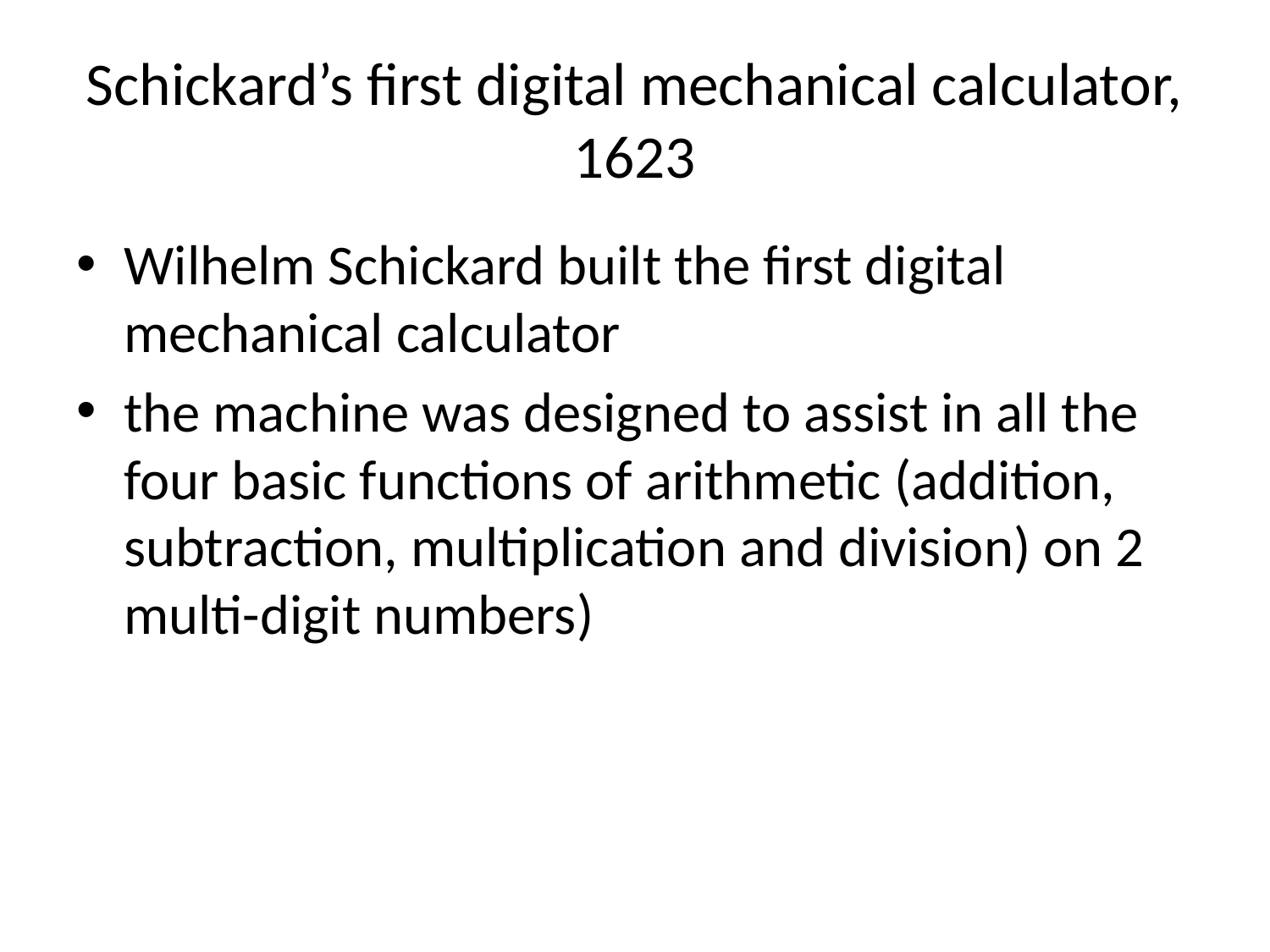

# Schickard’s first digital mechanical calculator, 1623
Wilhelm Schickard built the first digital mechanical calculator
the machine was designed to assist in all the four basic functions of arithmetic (addition, subtraction, multiplication and division) on 2 multi-digit numbers)